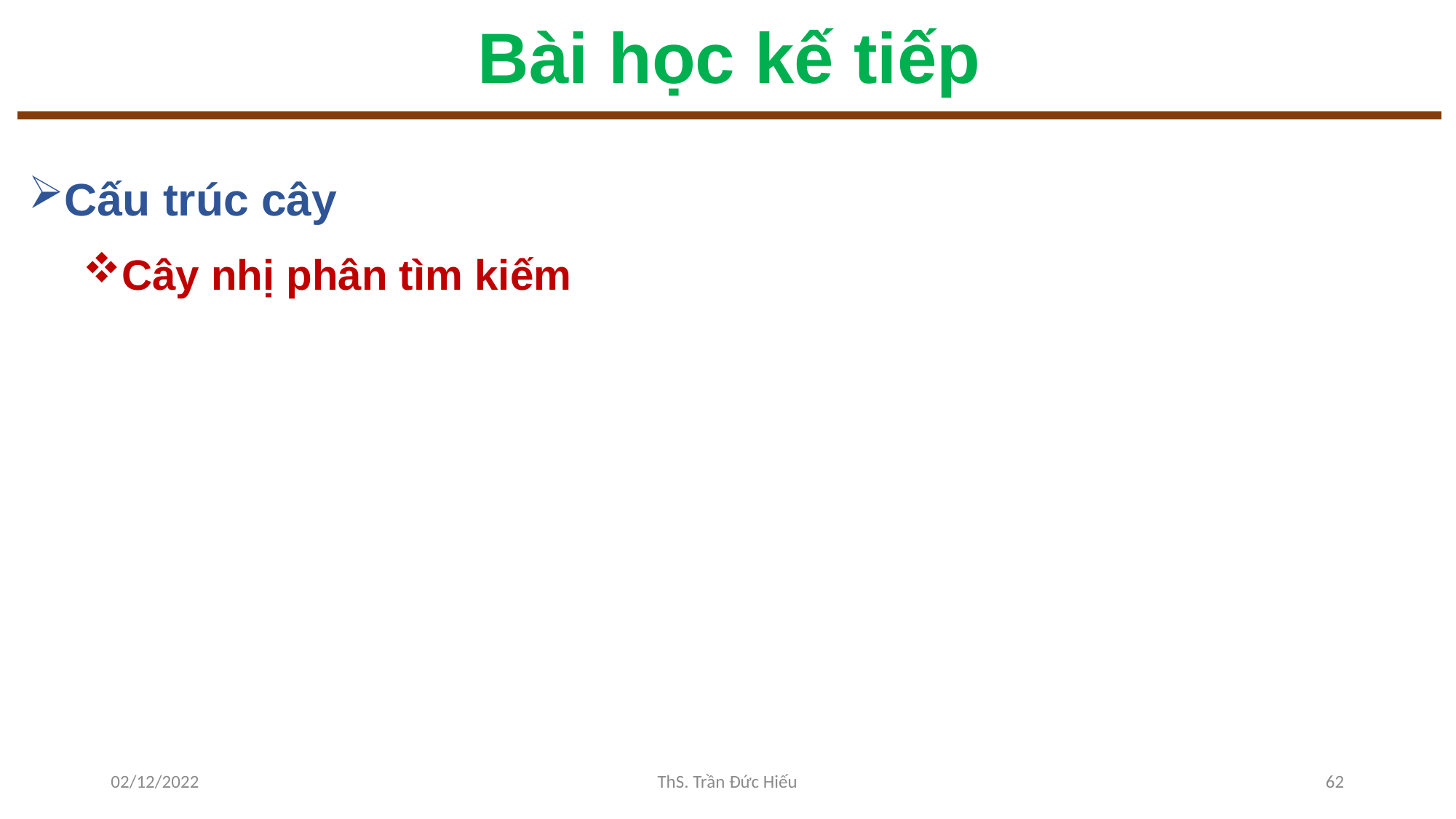

# Bài học kế tiếp
Cấu trúc cây
Cây nhị phân tìm kiếm
02/12/2022
ThS. Trần Đức Hiếu
62